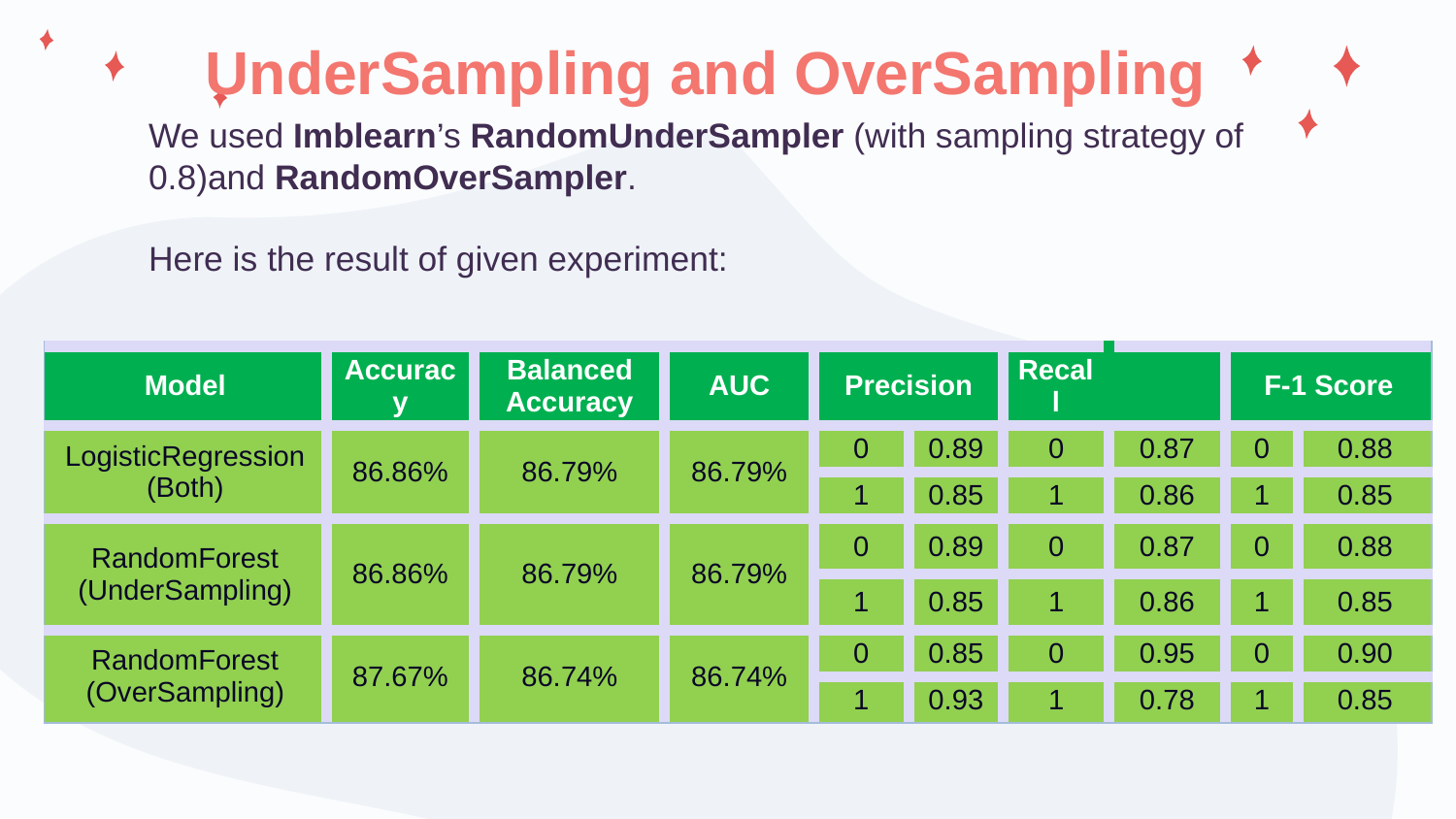

# UnderSampling and OverSampling
We used Imblearn’s RandomUnderSampler (with sampling strategy of 0.8)and RandomOverSampler.

Here is the result of given experiment:
| Model | Accuracy | Balanced Accuracy | AUC | Precision |  | Recall |  | F-1 Score |  |
| --- | --- | --- | --- | --- | --- | --- | --- | --- | --- |
| LogisticRegression (Both) | 86.86% | 86.79% | 86.79% | 0 | 0.89 | 0 | 0.87 | 0 | 0.88 |
|  |  |  |  | 1 | 0.85 | 1 | 0.86 | 1 | 0.85 |
| RandomForest (UnderSampling) | 86.86% | 86.79% | 86.79% | 0 | 0.89 | 0 | 0.87 | 0 | 0.88 |
|  |  |  |  | 1 | 0.85 | 1 | 0.86 | 1 | 0.85 |
| RandomForest (OverSampling) | 87.67% | 86.74% | 86.74% | 0 | 0.85 | 0 | 0.95 | 0 | 0.90 |
|  |  |  |  | 1 | 0.93 | 1 | 0.78 | 1 | 0.85 |